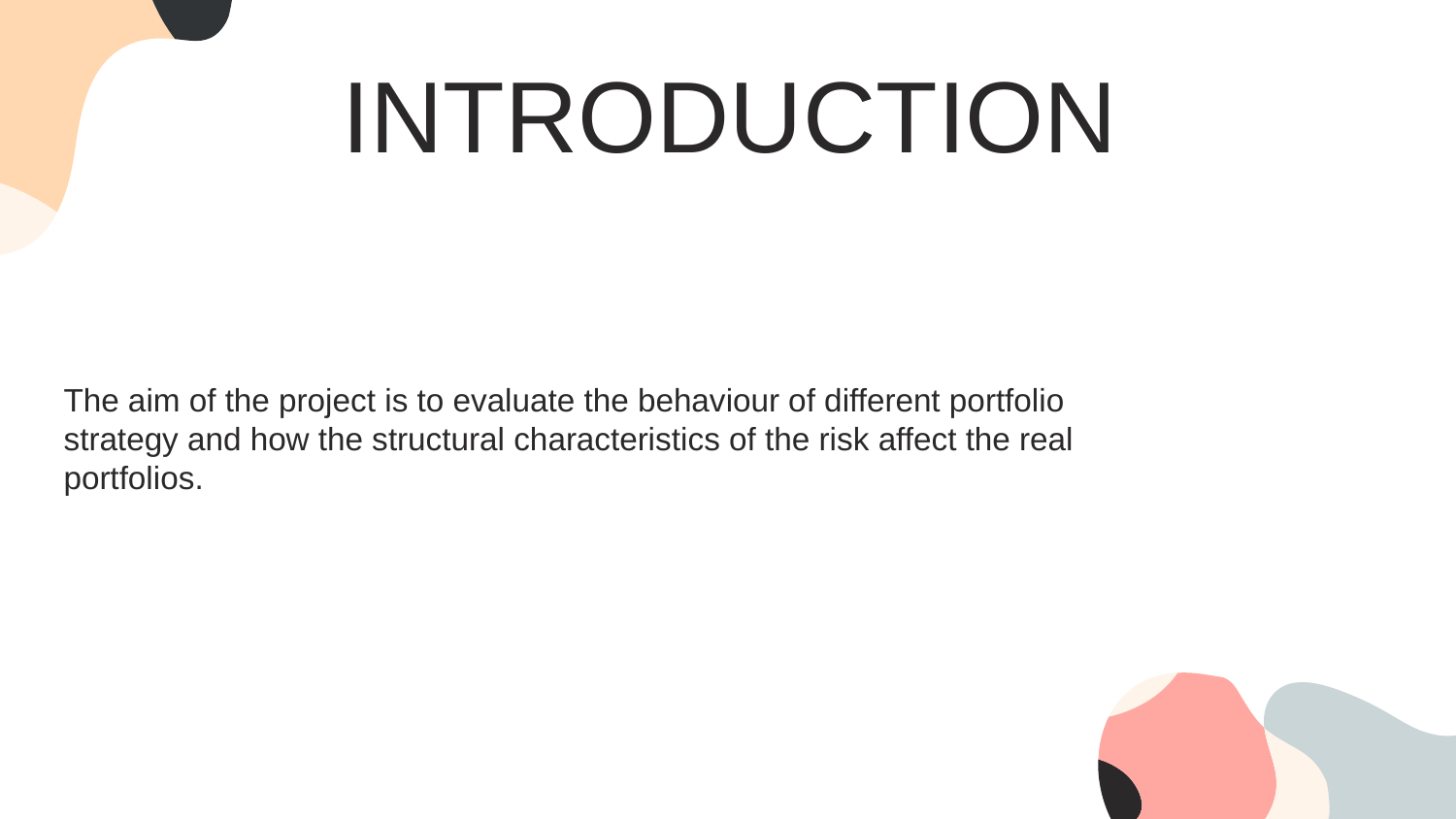

INTRODUCTION
# The aim of the project is to evaluate the behaviour of different portfolio strategy and how the structural characteristics of the risk affect the real portfolios.